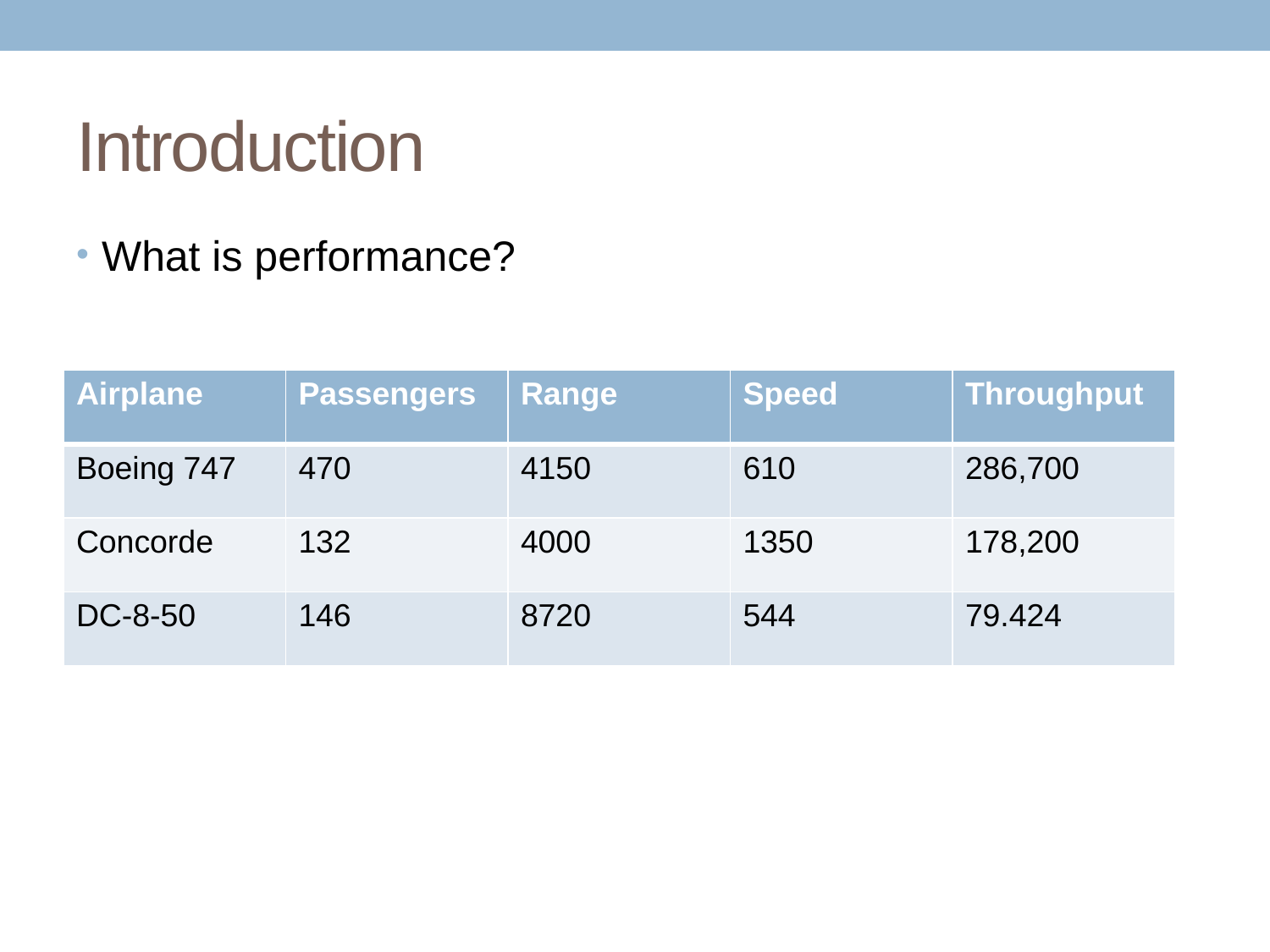

# Introduction
What is performance?
| Airplane | Passengers | Range | Speed | Throughput |
| --- | --- | --- | --- | --- |
| Boeing 747 | 470 | 4150 | 610 | 286,700 |
| Concorde | 132 | 4000 | 1350 | 178,200 |
| DC-8-50 | 146 | 8720 | 544 | 79.424 |